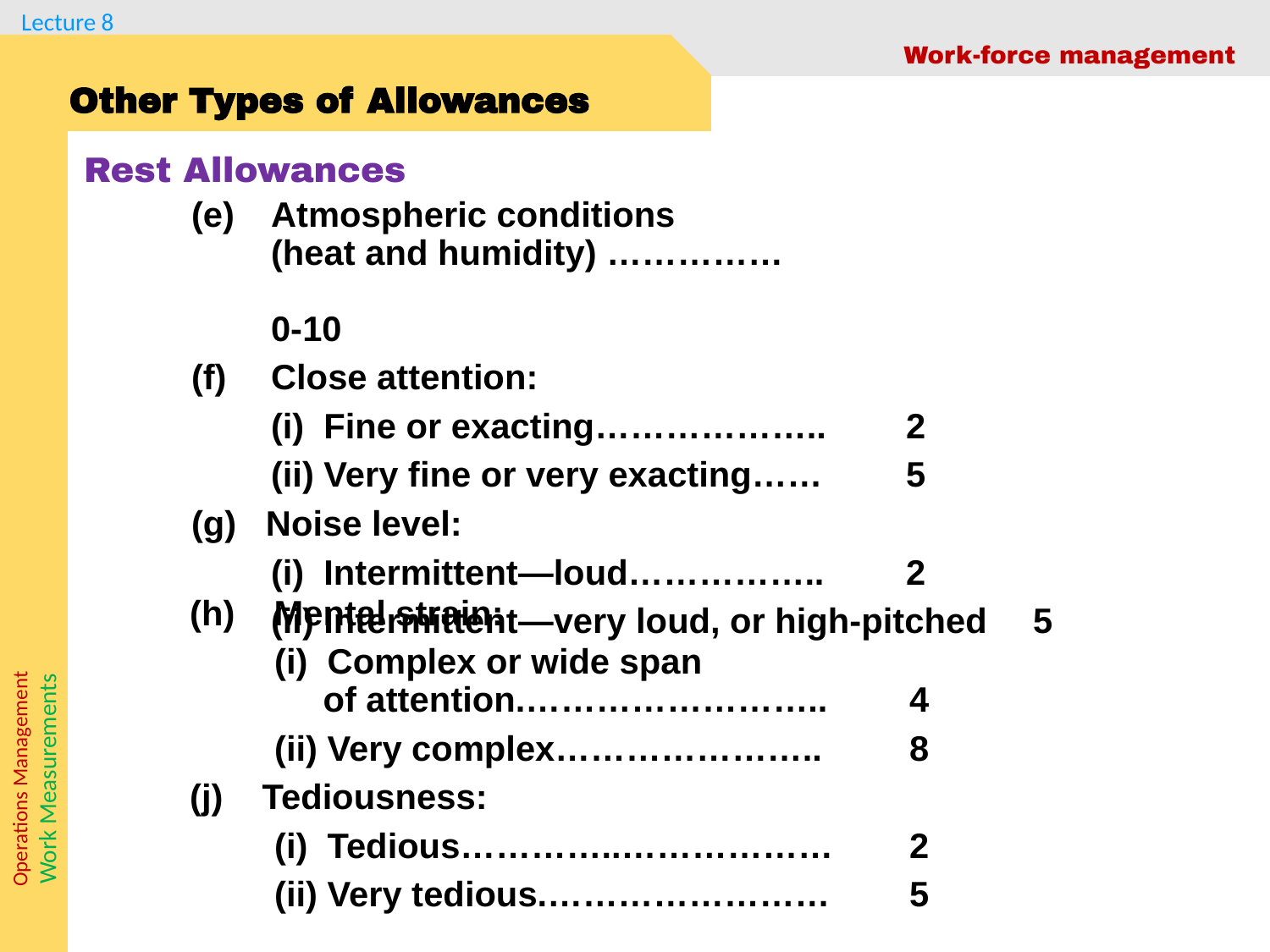

Work-force management
Other Types of Allowances
Rest Allowances
Atmospheric conditions
(heat and humidity) ……………	0-10
Close attention:
	(i)  Fine or exacting………………..	2
	(ii) Very fine or very exacting……	5
(g)   Noise level:
	(i)  Intermittent—loud……………..	2
	(ii) Intermittent—very loud, or high-pitched 	5
(h)    Mental strain:
	(i)  Complex or wide span
     of attention.……………………..	4
	(ii) Very complex…………………..	8
(j)    Tediousness:
	(i)  Tedious…………..………………	2
	(ii) Very tedious.……………………	5